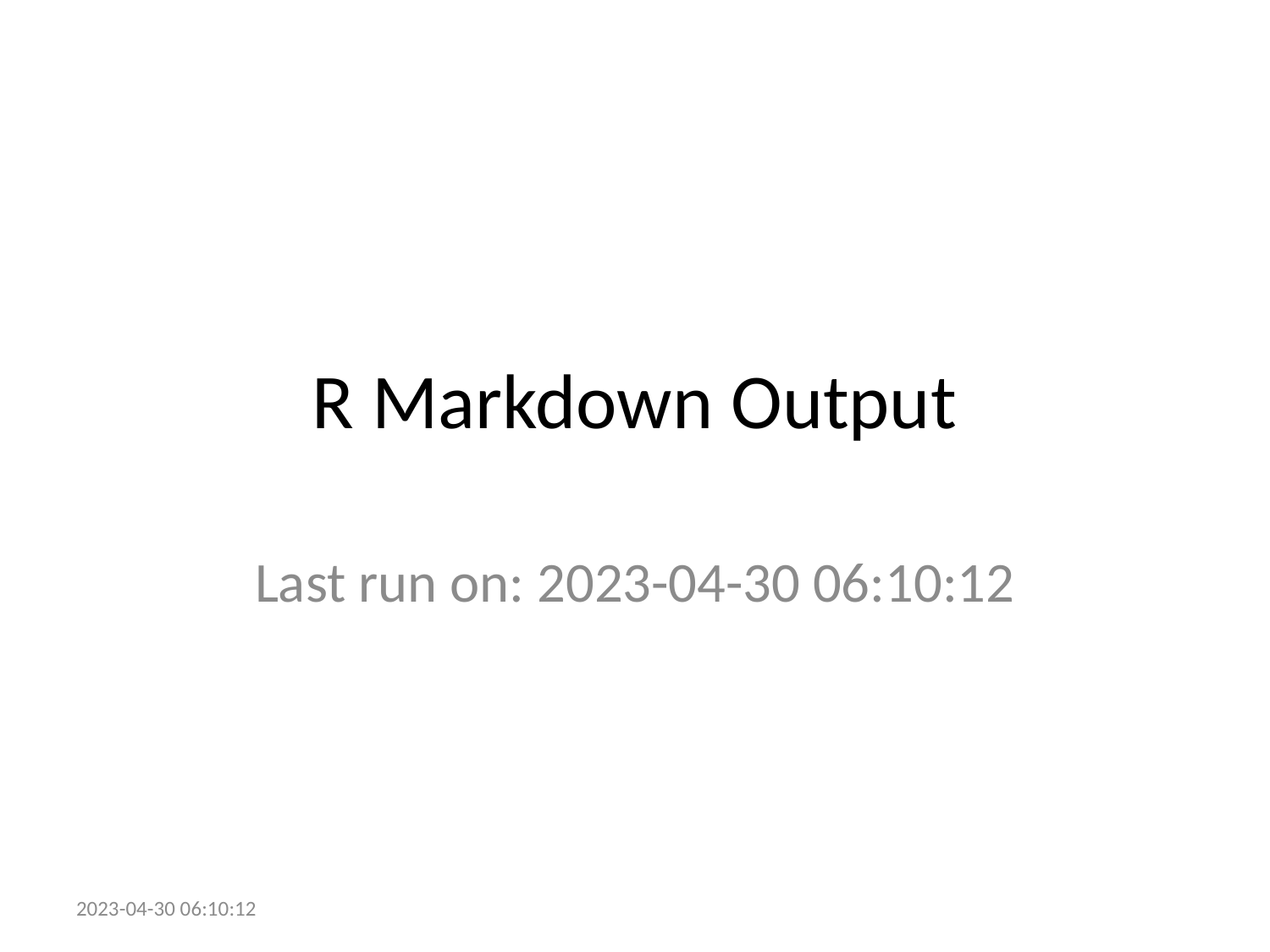

# R Markdown Output
Last run on: 2023-04-30 06:10:12
2023-04-30 06:10:12